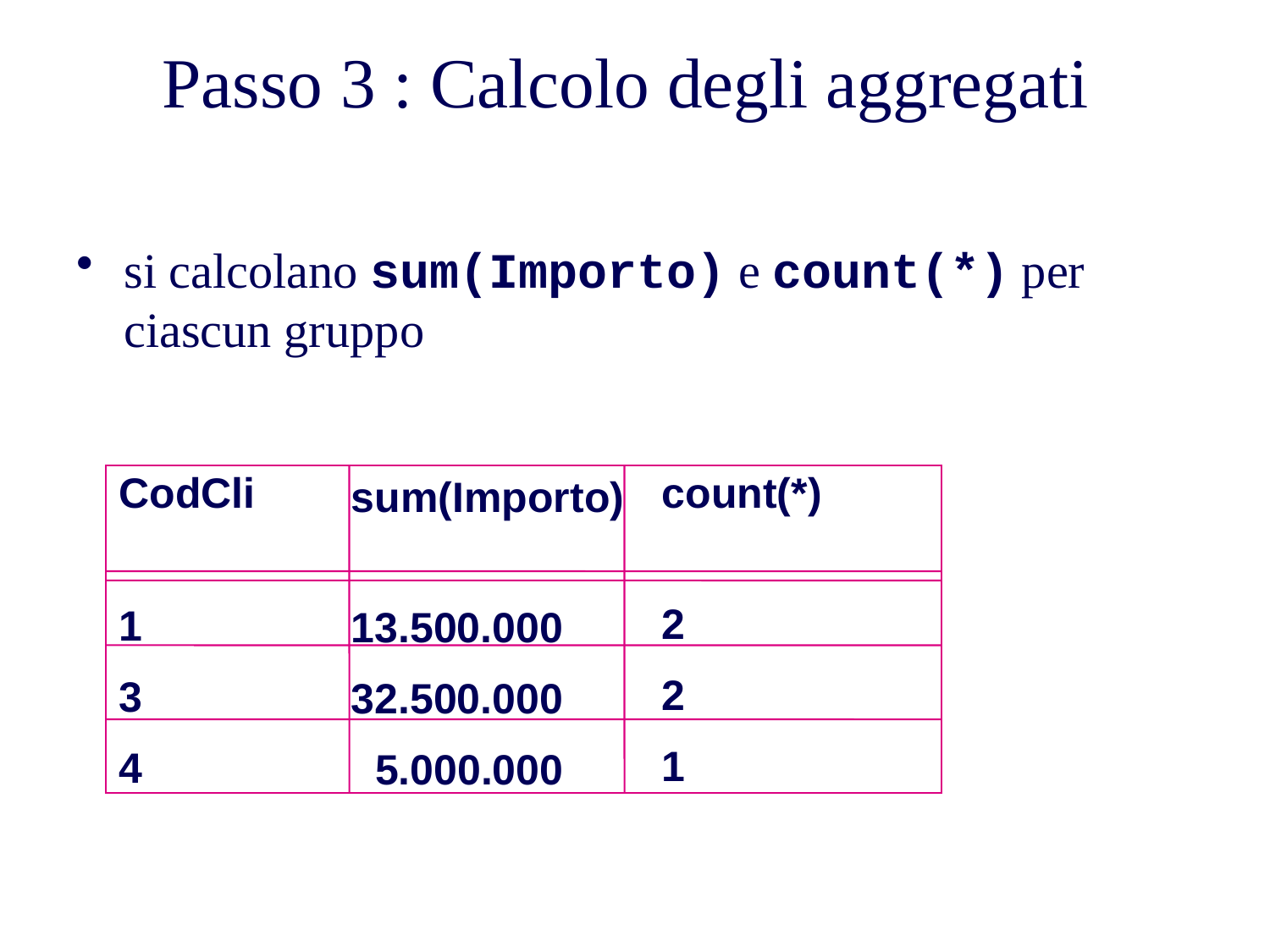

# Passo 3 : Calcolo degli aggregati
si calcolano sum(Importo) e count(*) per ciascun gruppo

CodCli

1
3
4

count(*)

2
2
1

sum(Importo)

13.500.000
32.500.000
  5.000.000